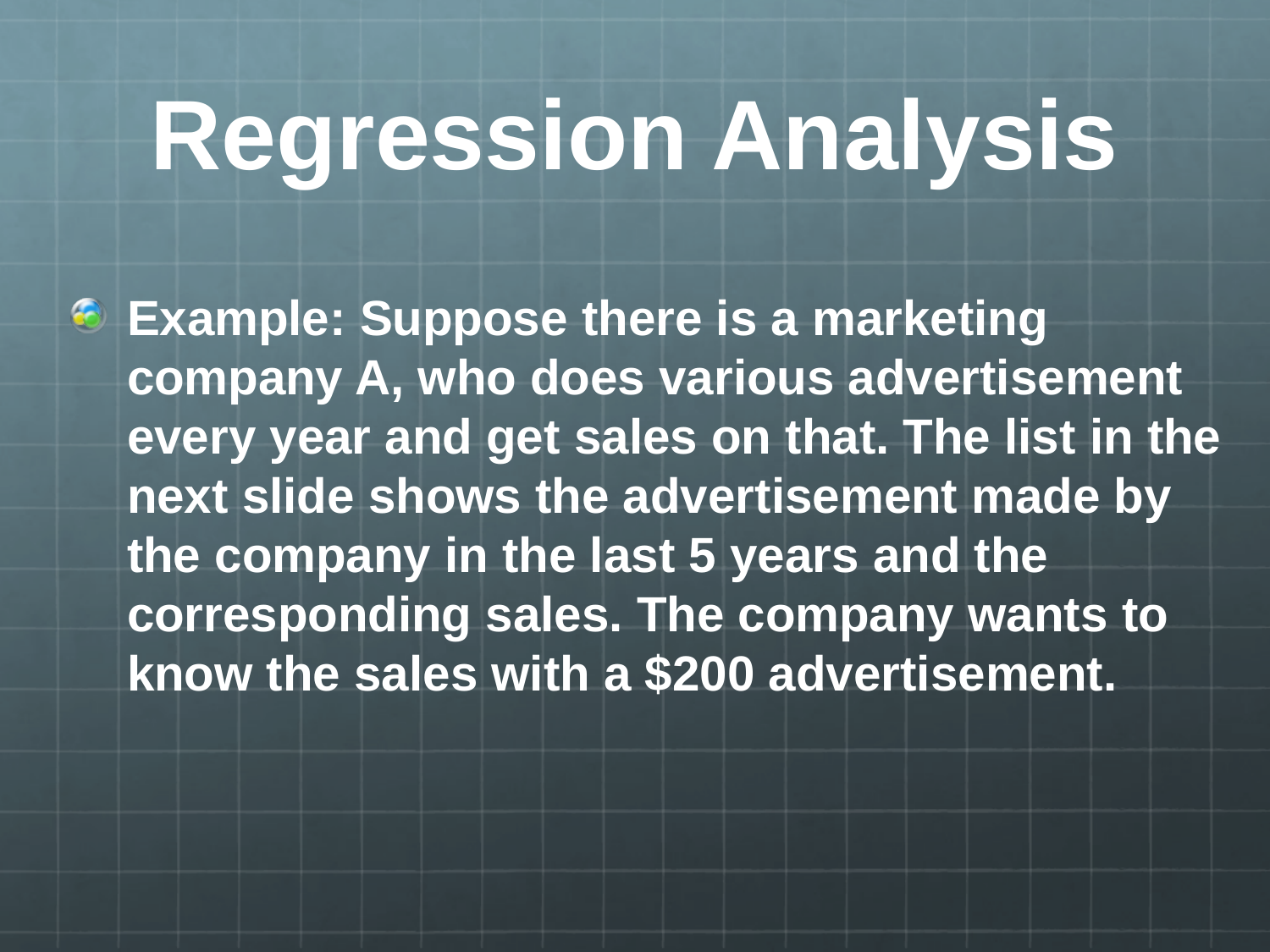

# Regression Analysis
Example: Suppose there is a marketing company A, who does various advertisement every year and get sales on that. The list in the next slide shows the advertisement made by the company in the last 5 years and the corresponding sales. The company wants to know the sales with a $200 advertisement.